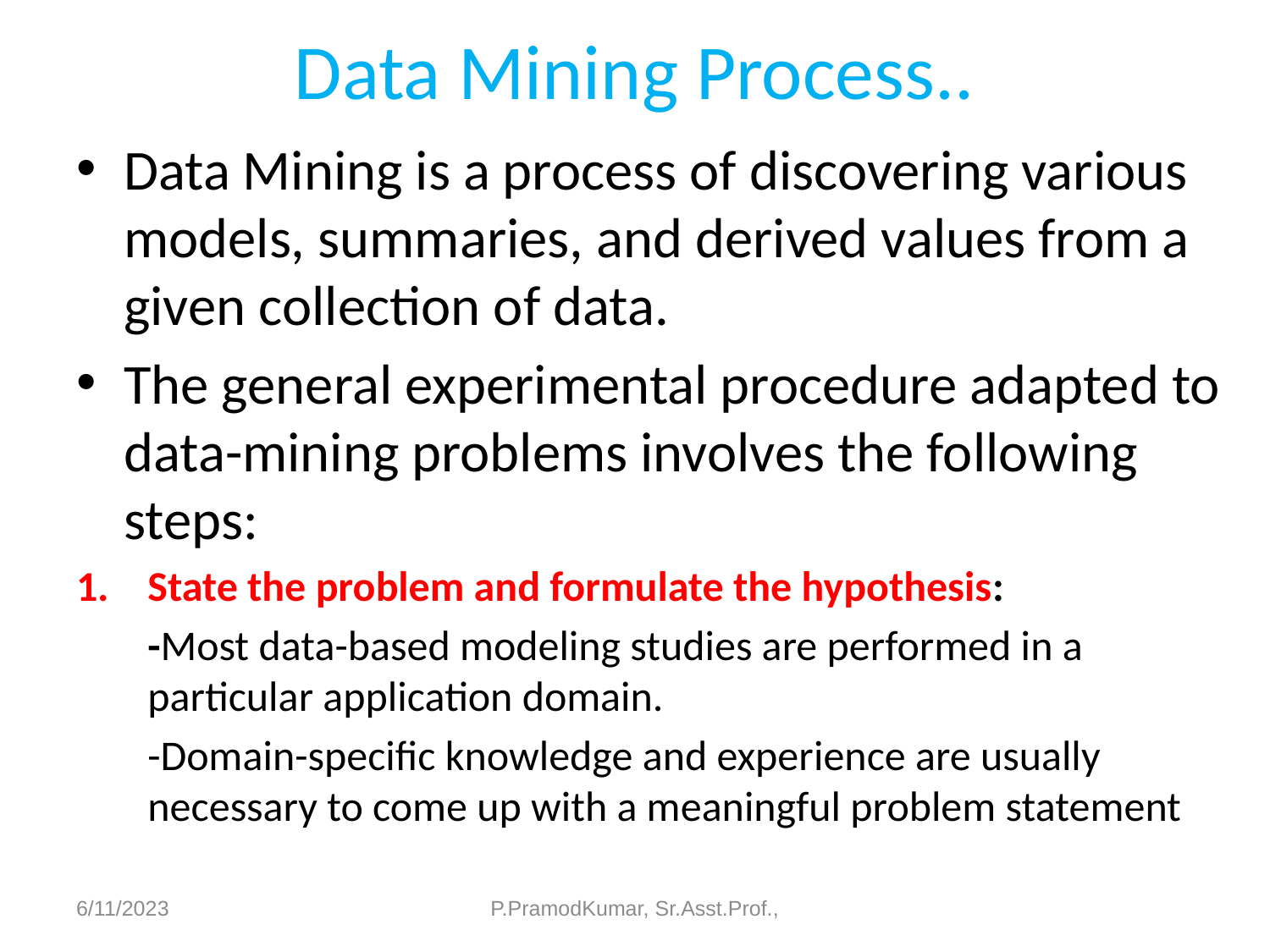

# Data Mining Process..
Data Mining is a process of discovering various models, summaries, and derived values from a given collection of data.
The general experimental procedure adapted to data-mining problems involves the following steps:
State the problem and formulate the hypothesis:
	-Most data-based modeling studies are performed in a   particular application domain.
	-Domain-specific knowledge and experience are usually necessary to come up with a meaningful problem statement
6/11/2023
P.PramodKumar, Sr.Asst.Prof.,